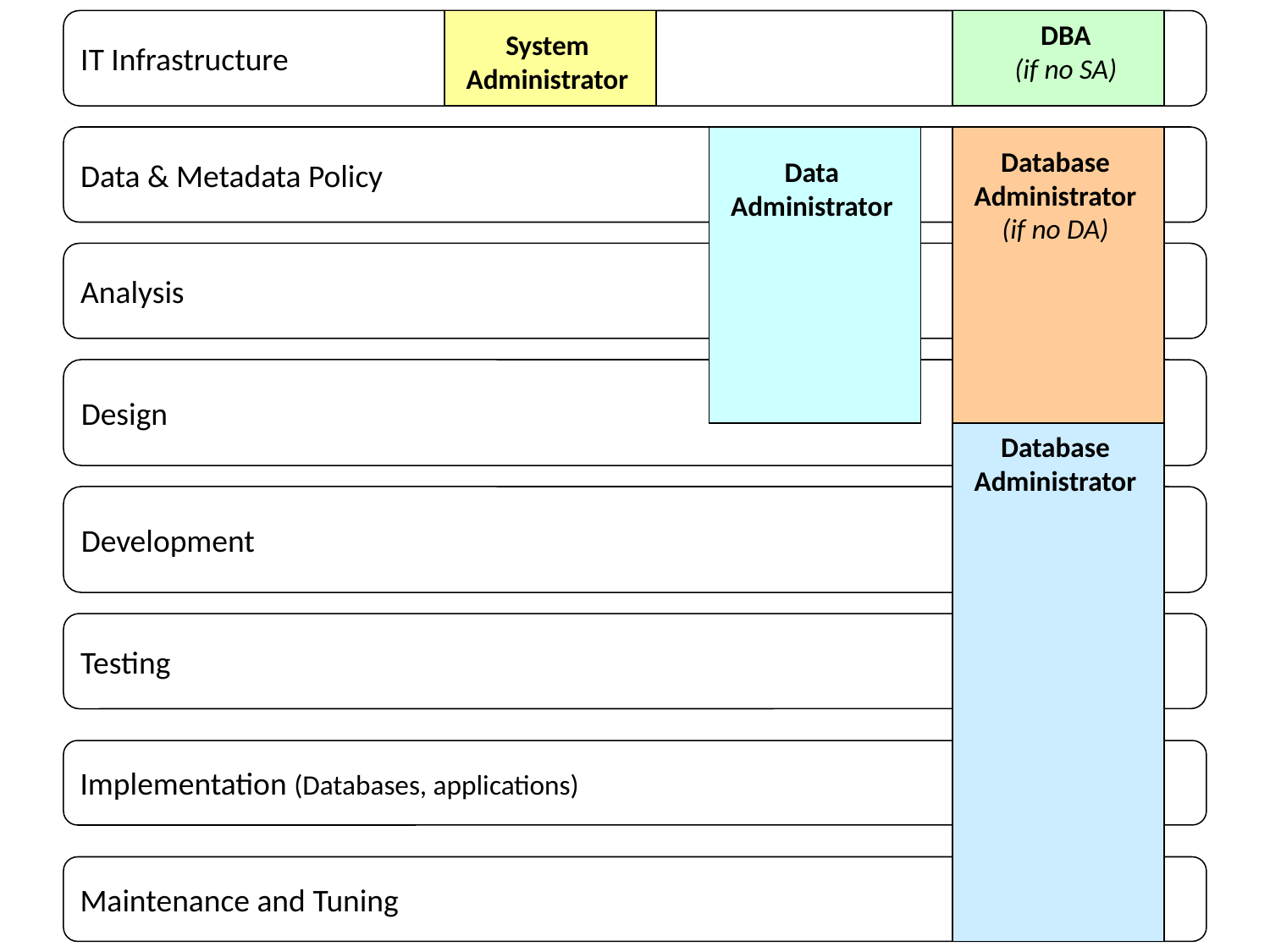

IT Infrastructure

DBA
(if no SA)
System
Administrator
Data & Metadata Policy

Database
Administrator
(if no DA)

Data
Administrator
Analysis
Design

Database
Administrator
Development
Testing
Implementation (Databases, applications)
Maintenance and Tuning